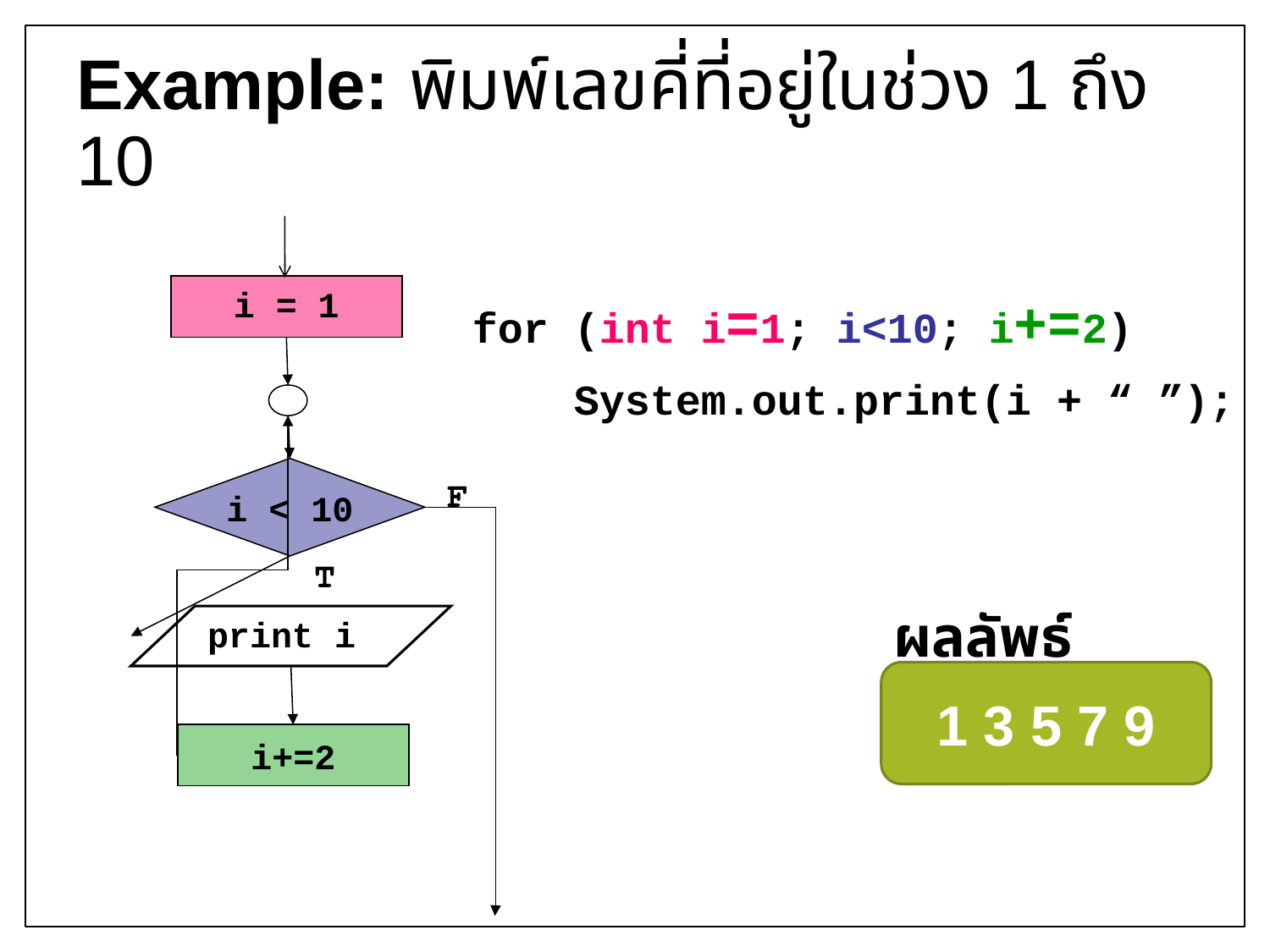

# Example: พิมพ์เลขคี่ที่อยู่ในช่วง 1 ถึง 10

for (int i=1; i<10; i+=2)
	   System.out.print(i + “ ”);

i = 1

i < 10
F
T
ผลลัพธ์
print i
1 3 5 7 9
i+=2